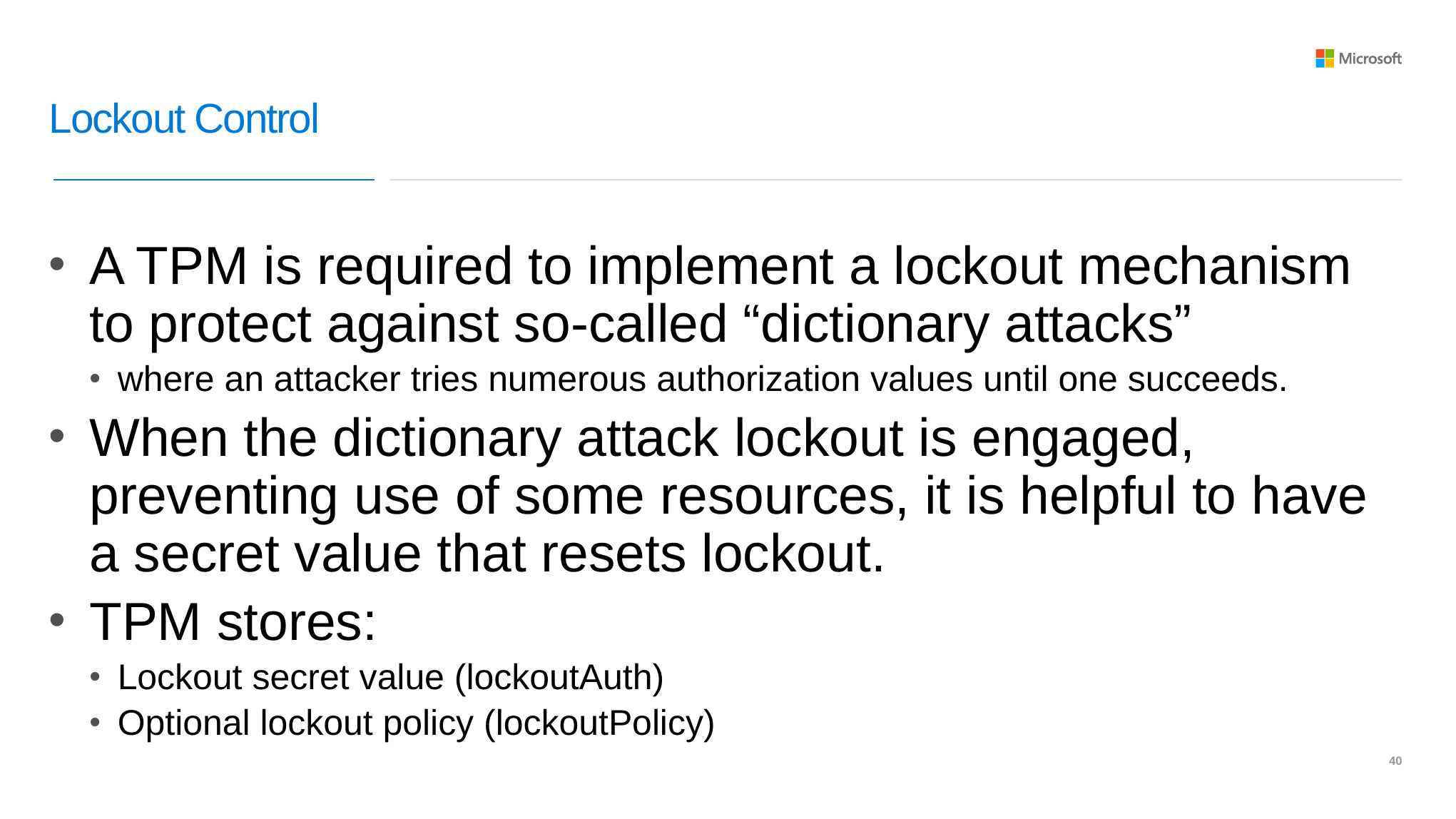

# Lockout Control
A TPM is required to implement a lockout mechanism to protect against so-called “dictionary attacks”
where an attacker tries numerous authorization values until one succeeds.
When the dictionary attack lockout is engaged, preventing use of some resources, it is helpful to have a secret value that resets lockout.
TPM stores:
Lockout secret value (lockoutAuth)
Optional lockout policy (lockoutPolicy)
40